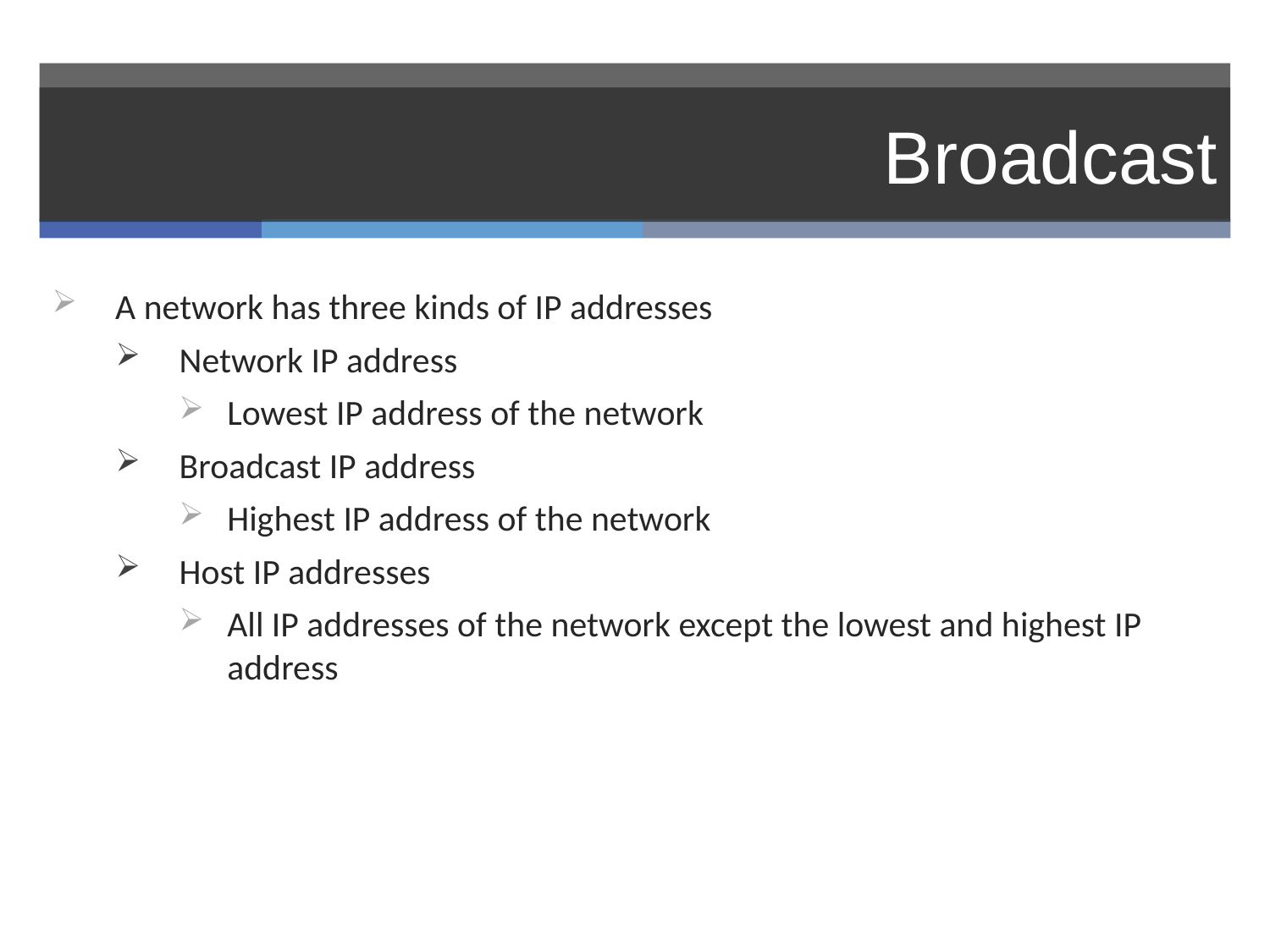

# Broadcast
A network has three kinds of IP addresses
Network IP address
Lowest IP address of the network
Broadcast IP address
Highest IP address of the network
Host IP addresses
All IP addresses of the network except the lowest and highest IP address